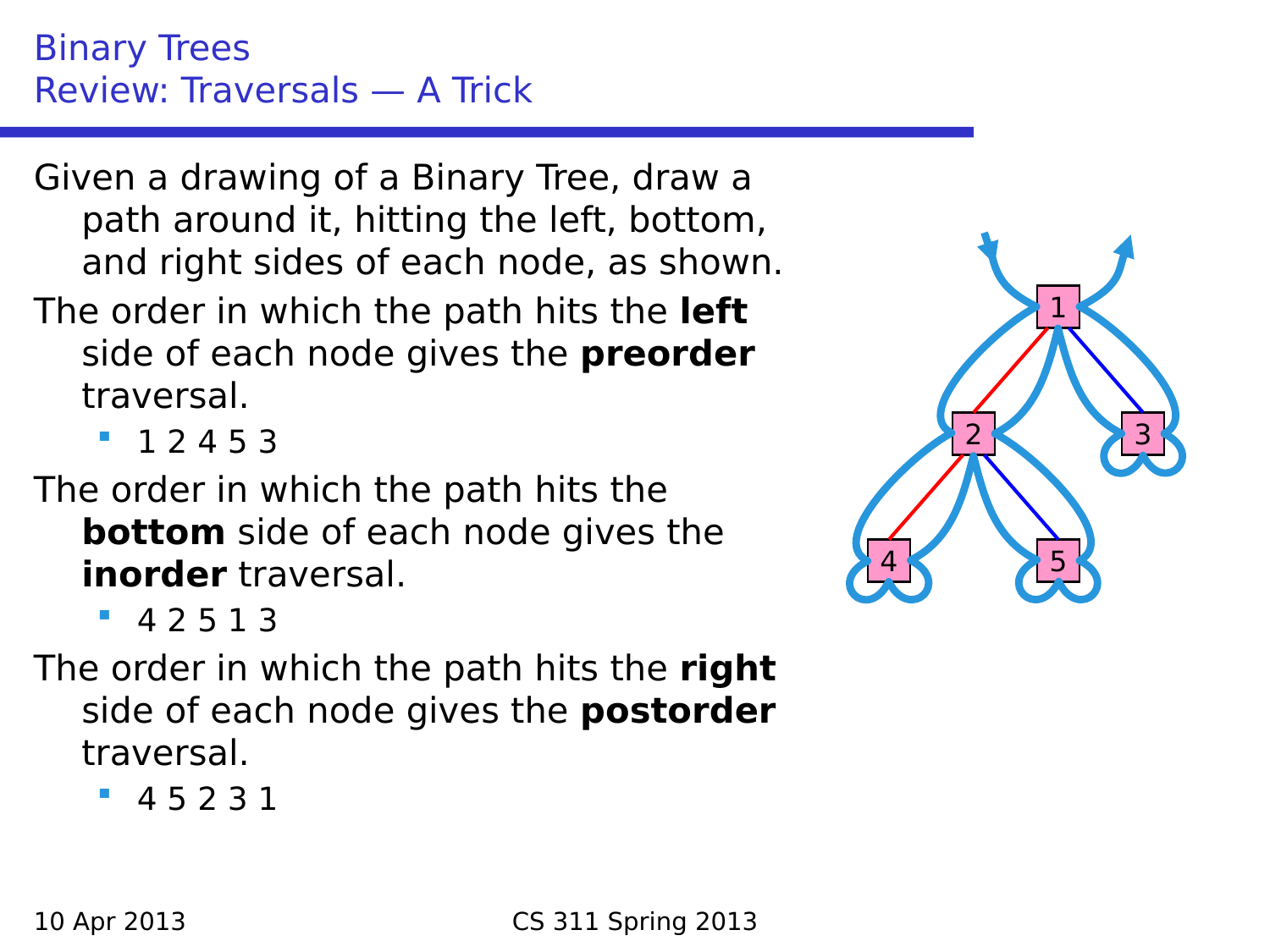

# Binary Trees Review: Traversals — A Trick
Given a drawing of a Binary Tree, draw a path around it, hitting the left, bottom, and right sides of each node, as shown.
The order in which the path hits the left side of each node gives the preorder traversal.
1 2 4 5 3
The order in which the path hits the bottom side of each node gives the inorder traversal.
4 2 5 1 3
The order in which the path hits the right side of each node gives the postorder traversal.
4 5 2 3 1

1

2
3

4
5
10 Apr 2013
CS 311 Spring 2013